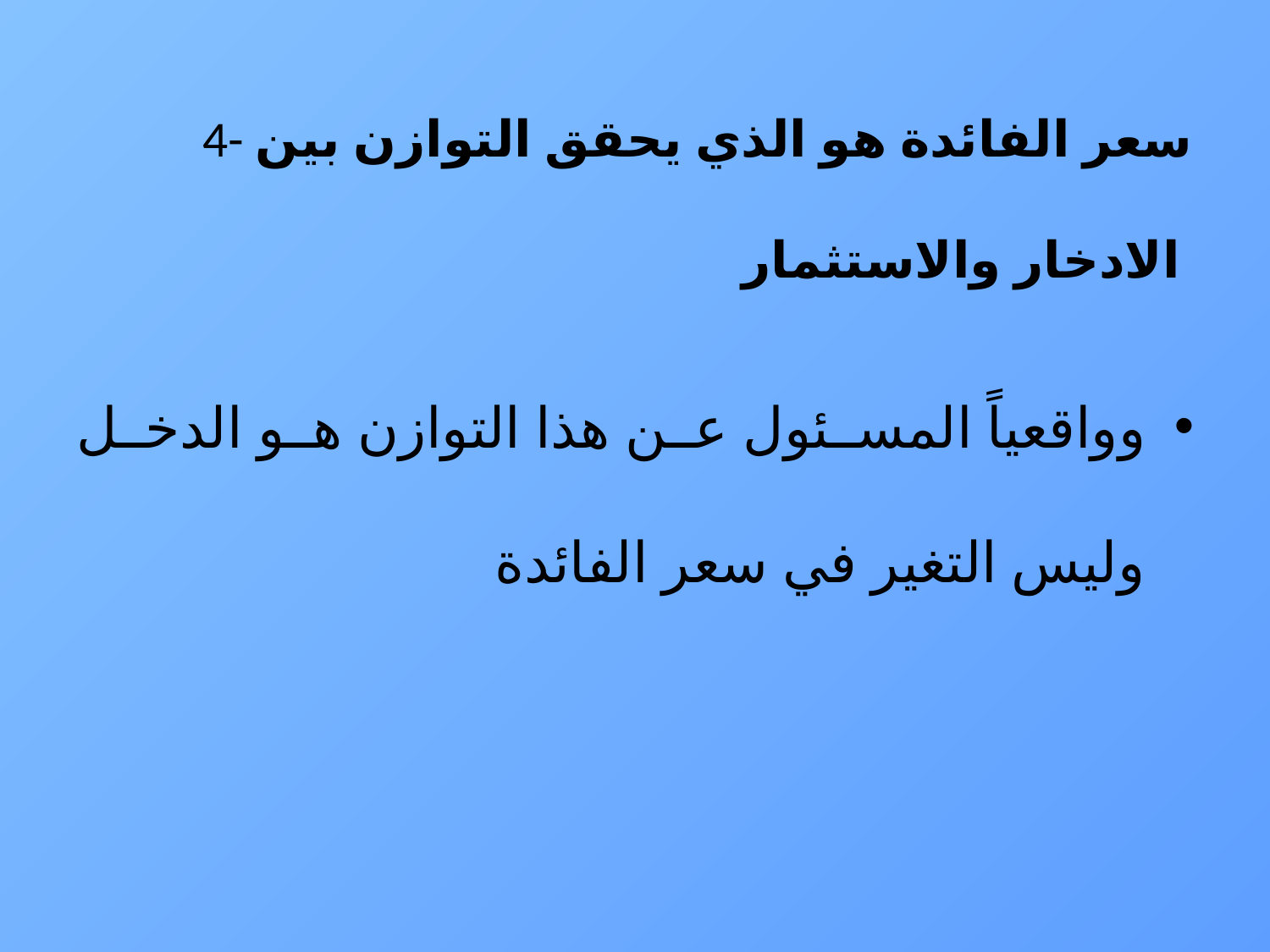

# 4- سعر الفائدة هو الذي يحقق التوازن بين الادخار والاستثمار
وواقعياً المسئول عن هذا التوازن هو الدخل وليس التغير في سعر الفائدة